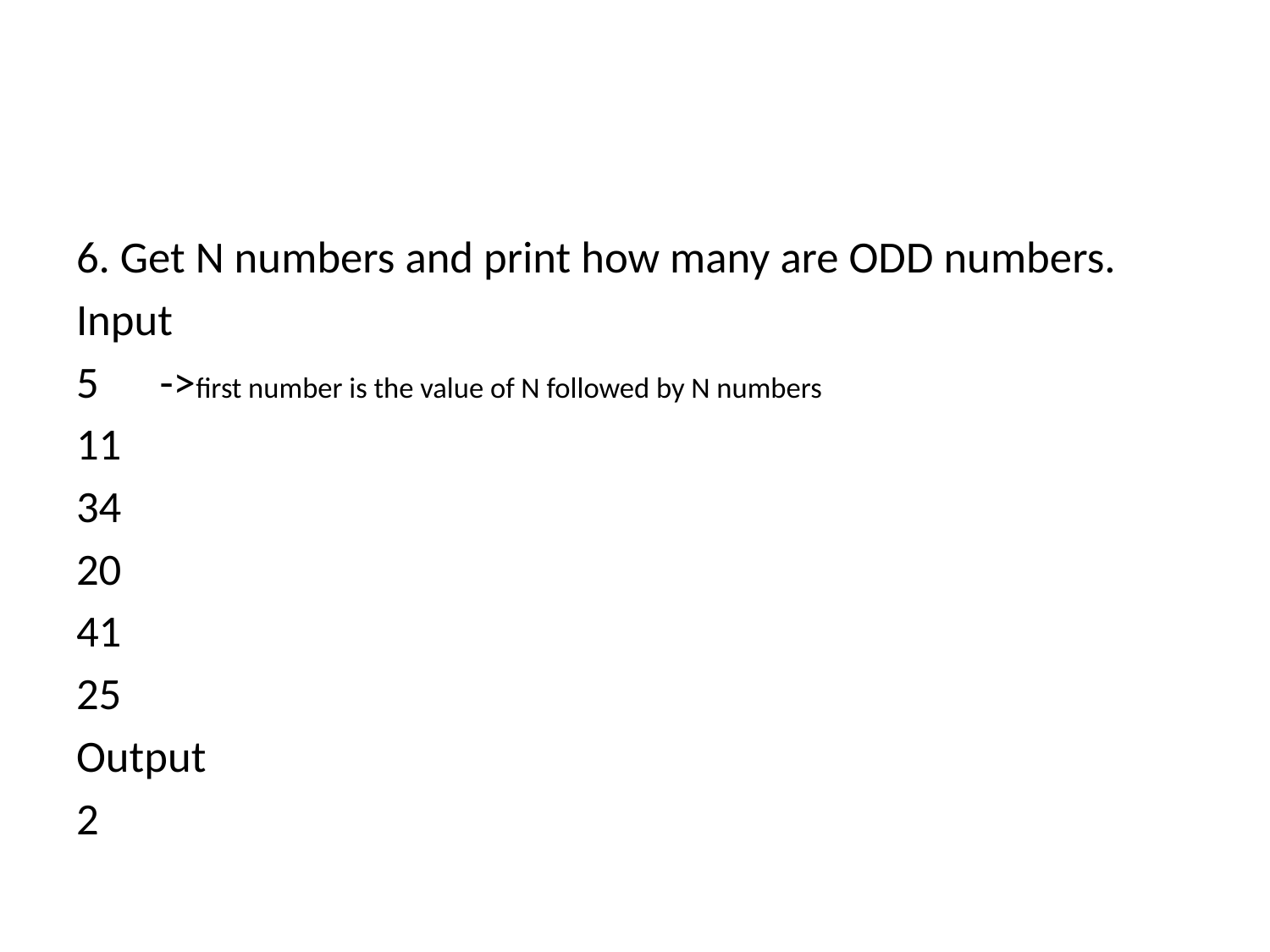

6. Get N numbers and print how many are ODD numbers.
Input
5      ->first number is the value of N followed by N numbers
11
34
20
41
25
Output
2